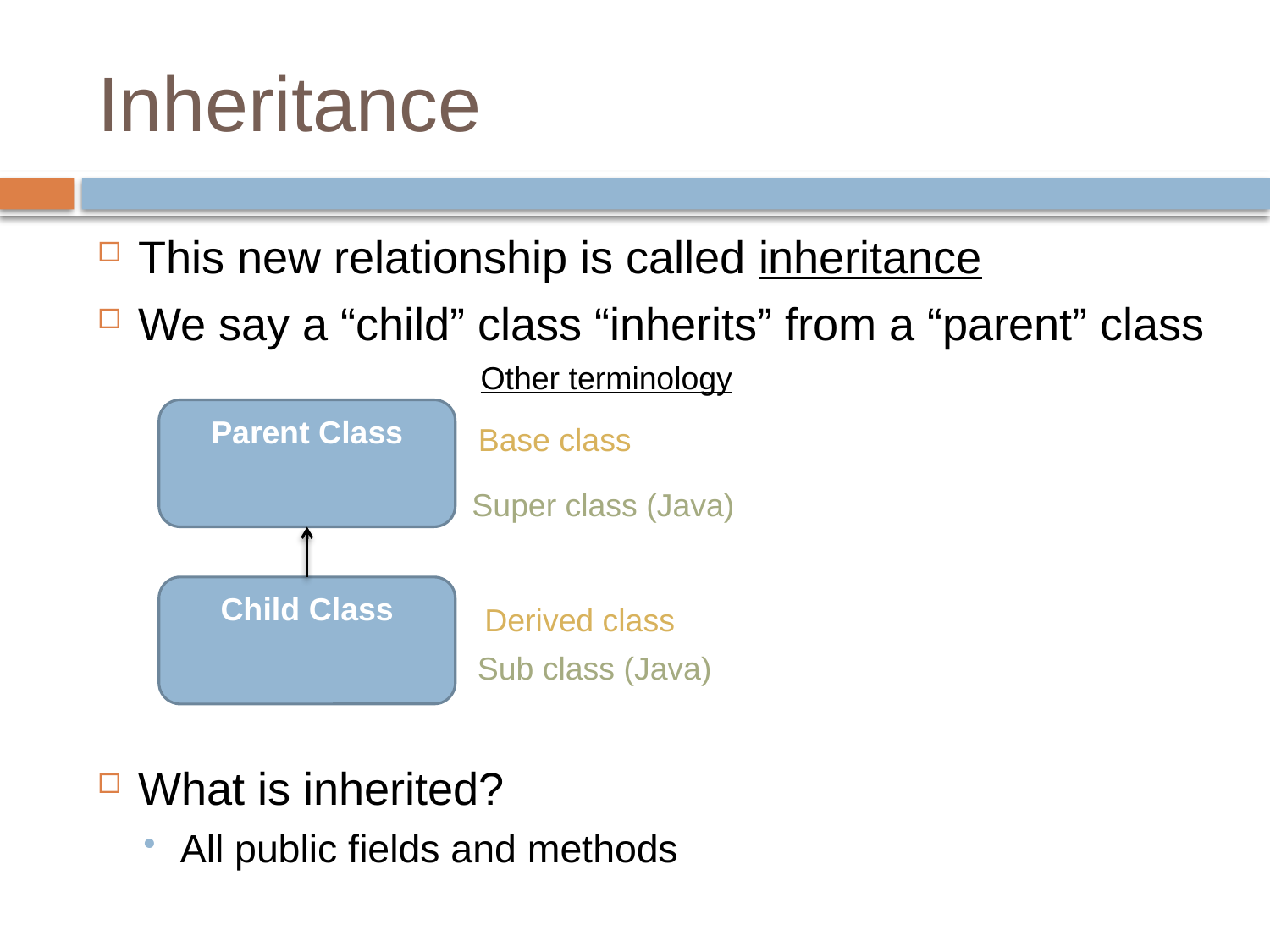

# Inheritance
This new relationship is called inheritance
We say a “child” class “inherits” from a “parent” class

What is inherited?
All public fields and methods
Other terminology
Parent Class
Child Class
Base class
Super class (Java)
Derived class
Sub class (Java)